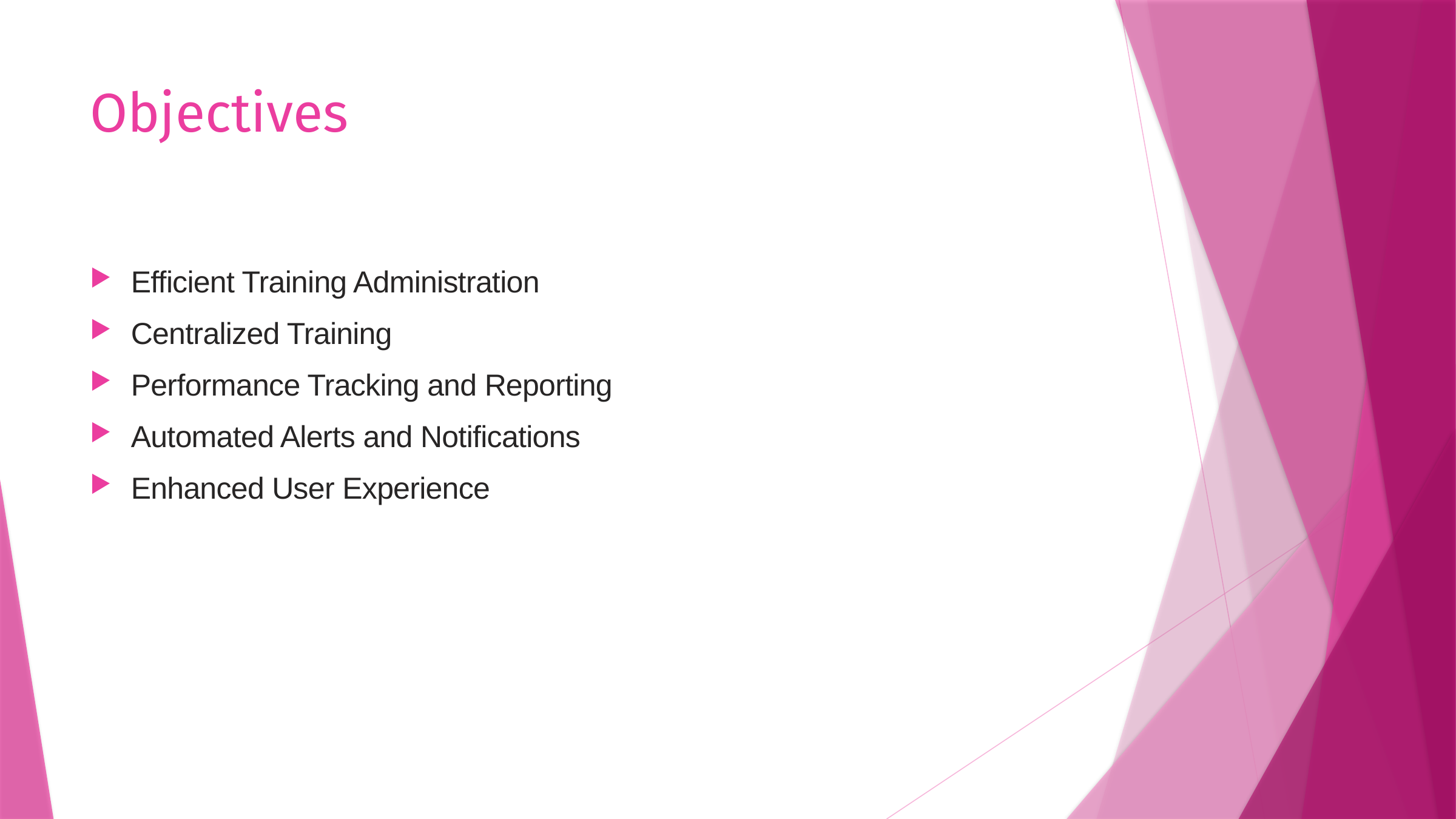

# Objectives
Efficient Training Administration
Centralized Training
Performance Tracking and Reporting
Automated Alerts and Notifications
Enhanced User Experience